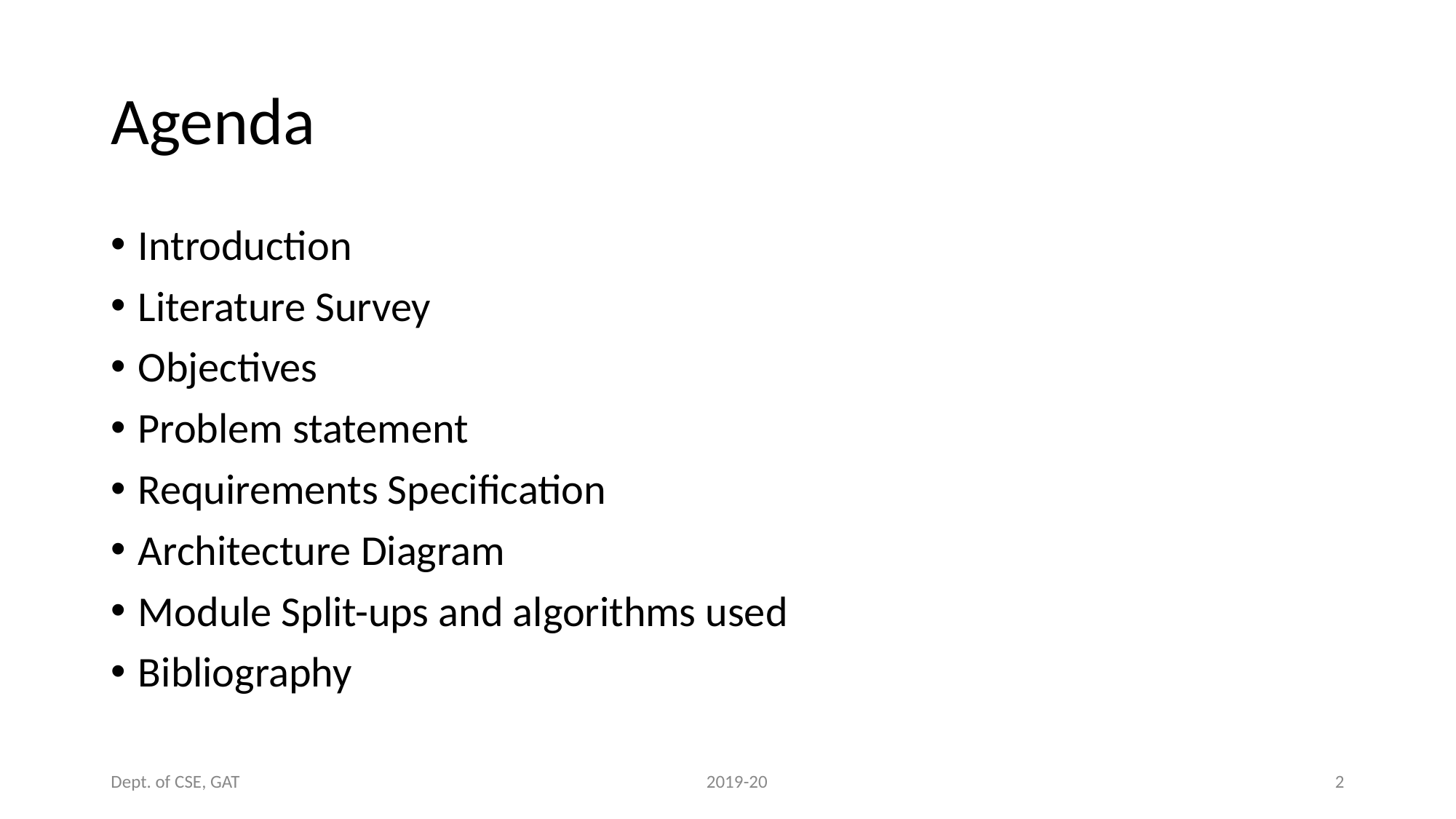

# Agenda
Introduction
Literature Survey
Objectives
Problem statement
Requirements Specification
Architecture Diagram
Module Split-ups and algorithms used
Bibliography

Dept. of CSE, GAT                                                                                                                2019-20
2